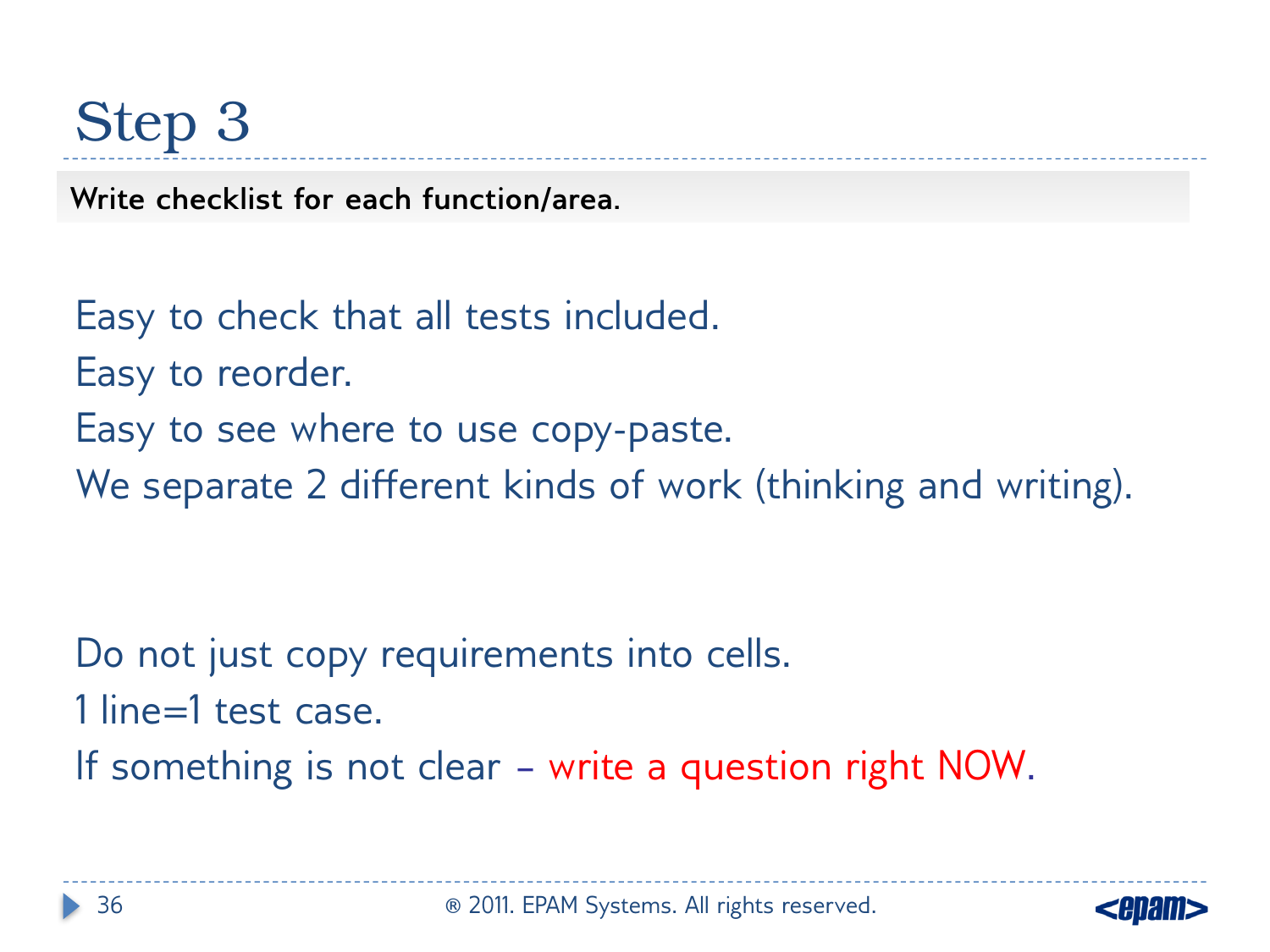

# Step 3

Easy to check that all tests included.
Easy to reorder.
Easy to see where to use copy-paste.
We separate 2 different kinds of work (thinking and writing).

Do not just copy requirements into cells.
1 line=1 test case.
If something is not clear – write a question right NOW.
Write checklist for each function/area.
36
® 2011. EPAM Systems. All rights reserved.